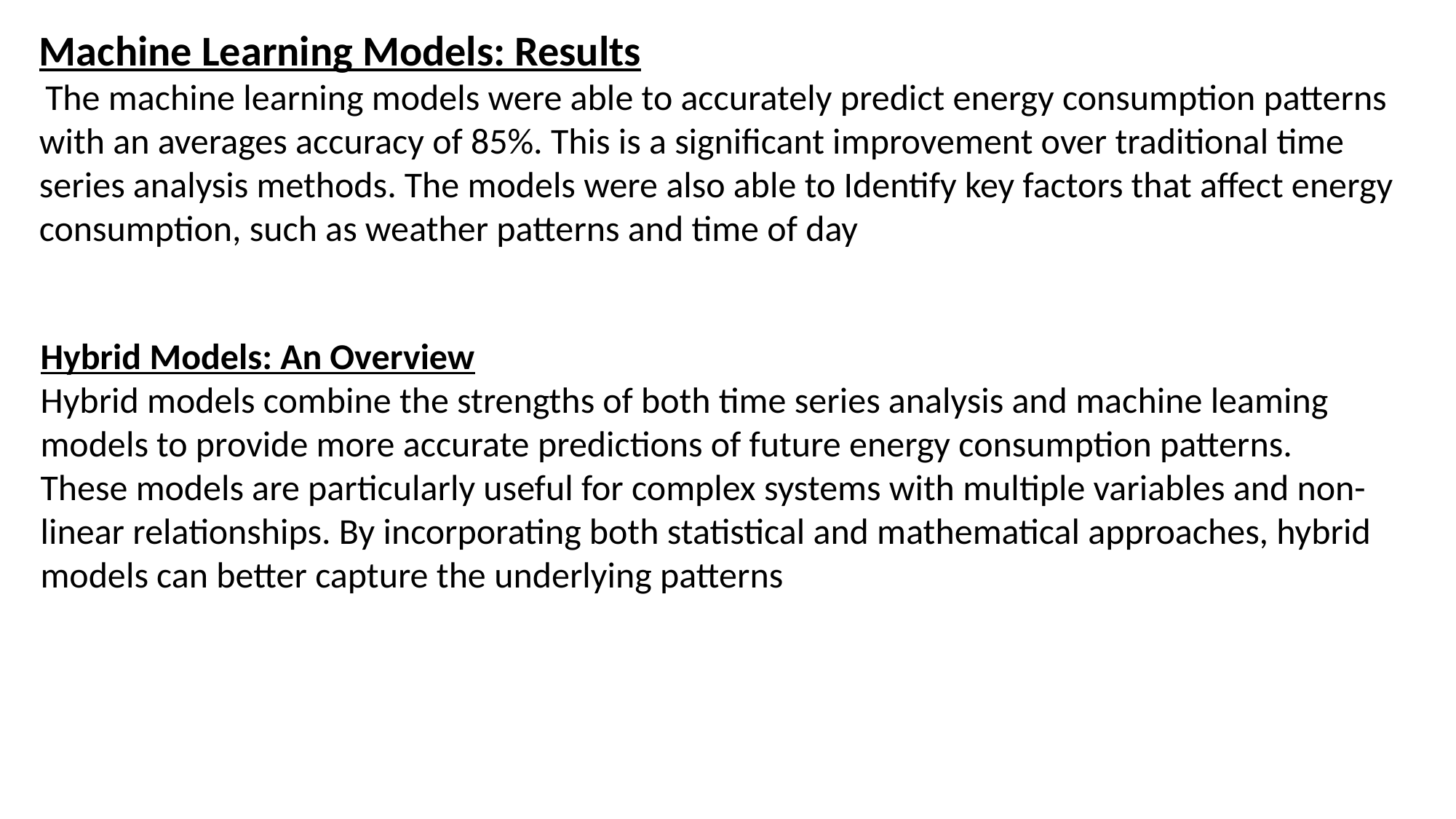

Machine Learning Models: Results
 The machine learning models were able to accurately predict energy consumption patterns with an averages accuracy of 85%. This is a significant improvement over traditional time series analysis methods. The models were also able to Identify key factors that affect energy consumption, such as weather patterns and time of day
Hybrid Models: An Overview
Hybrid models combine the strengths of both time series analysis and machine leaming models to provide more accurate predictions of future energy consumption patterns. These models are particularly useful for complex systems with multiple variables and non-linear relationships. By incorporating both statistical and mathematical approaches, hybrid models can better capture the underlying patterns